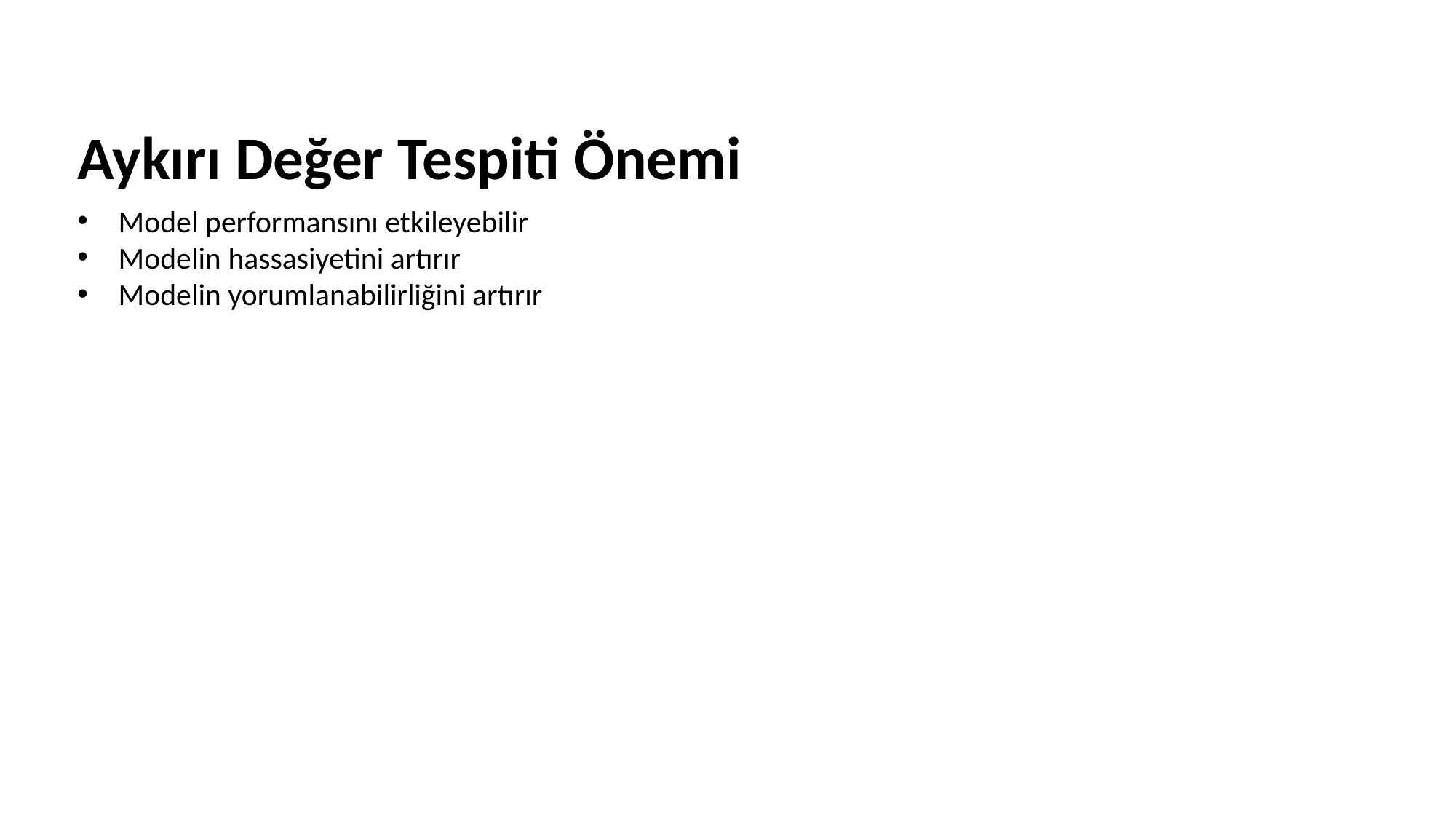

# Aykırı Değer Tespiti Önemi

Model performansını etkileyebilir
Modelin hassasiyetini artırır
Modelin yorumlanabilirliğini artırır